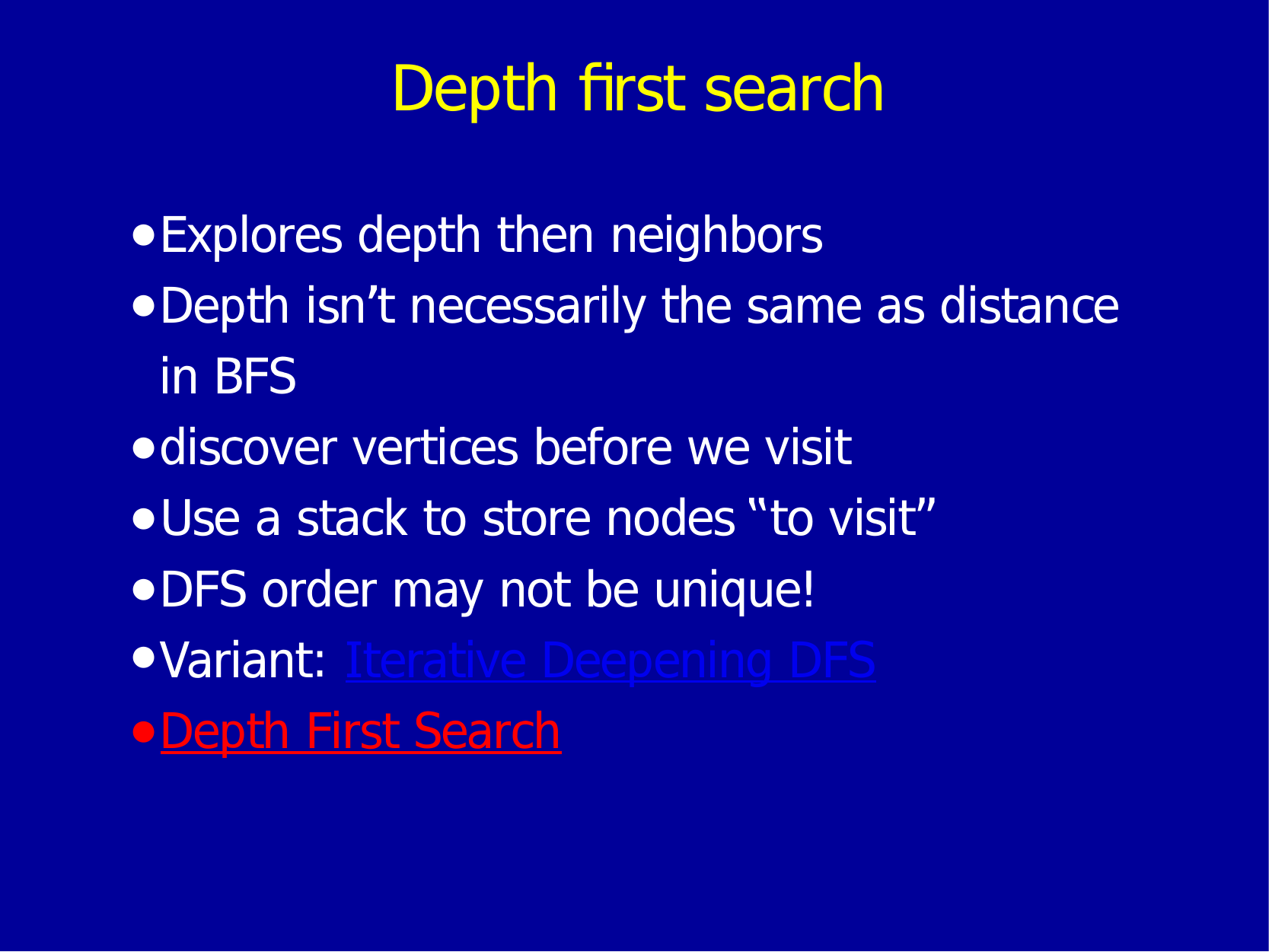

# Depth first search
Explores depth then neighbors
Depth isn’t necessarily the same as distance in BFS
discover vertices before we visit
Use a stack to store nodes “to visit”
DFS order may not be unique!
Variant: Iterative Deepening DFS
Depth First Search